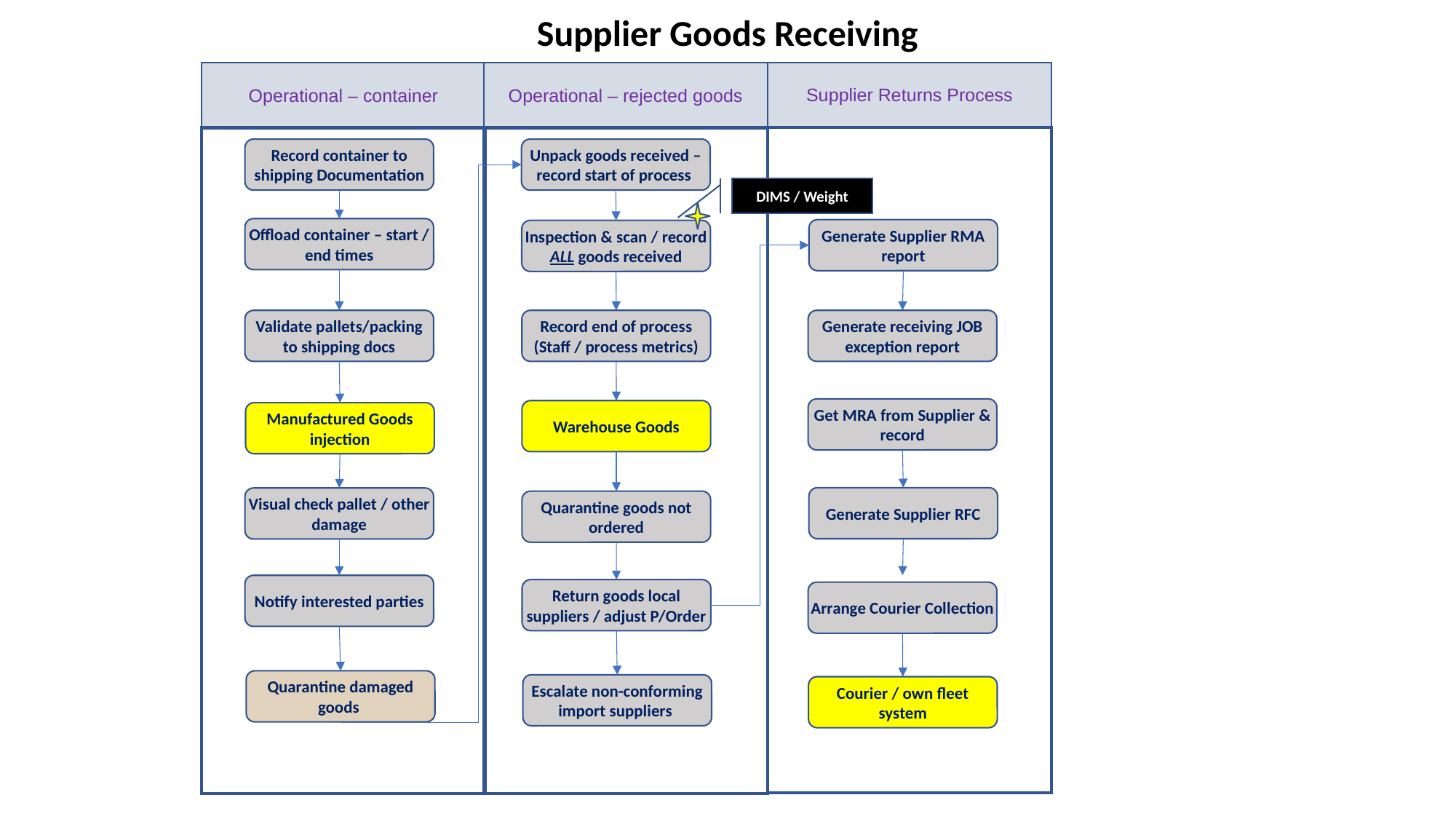

Supplier Goods Receiving
Supplier Returns Process
Operational – container
Operational – rejected goods

Unpack goods received – record start of process
Record container to shipping Documentation
DIMS / Weight

Offload container – start / end times
Generate Supplier RMA report
Inspection & scan / record ALL goods received
Validate pallets/packing to shipping docs
Record end of process
(Staff / process metrics)
Generate receiving JOB exception report
Get MRA from Supplier & record
Warehouse Goods
Manufactured Goods injection
Generate Supplier RFC
Visual check pallet / other damage
Quarantine goods not ordered
Notify interested parties
Return goods local suppliers / adjust P/Order
Arrange Courier Collection
Quarantine damaged goods
Escalate non-conforming import suppliers
Courier / own fleet system